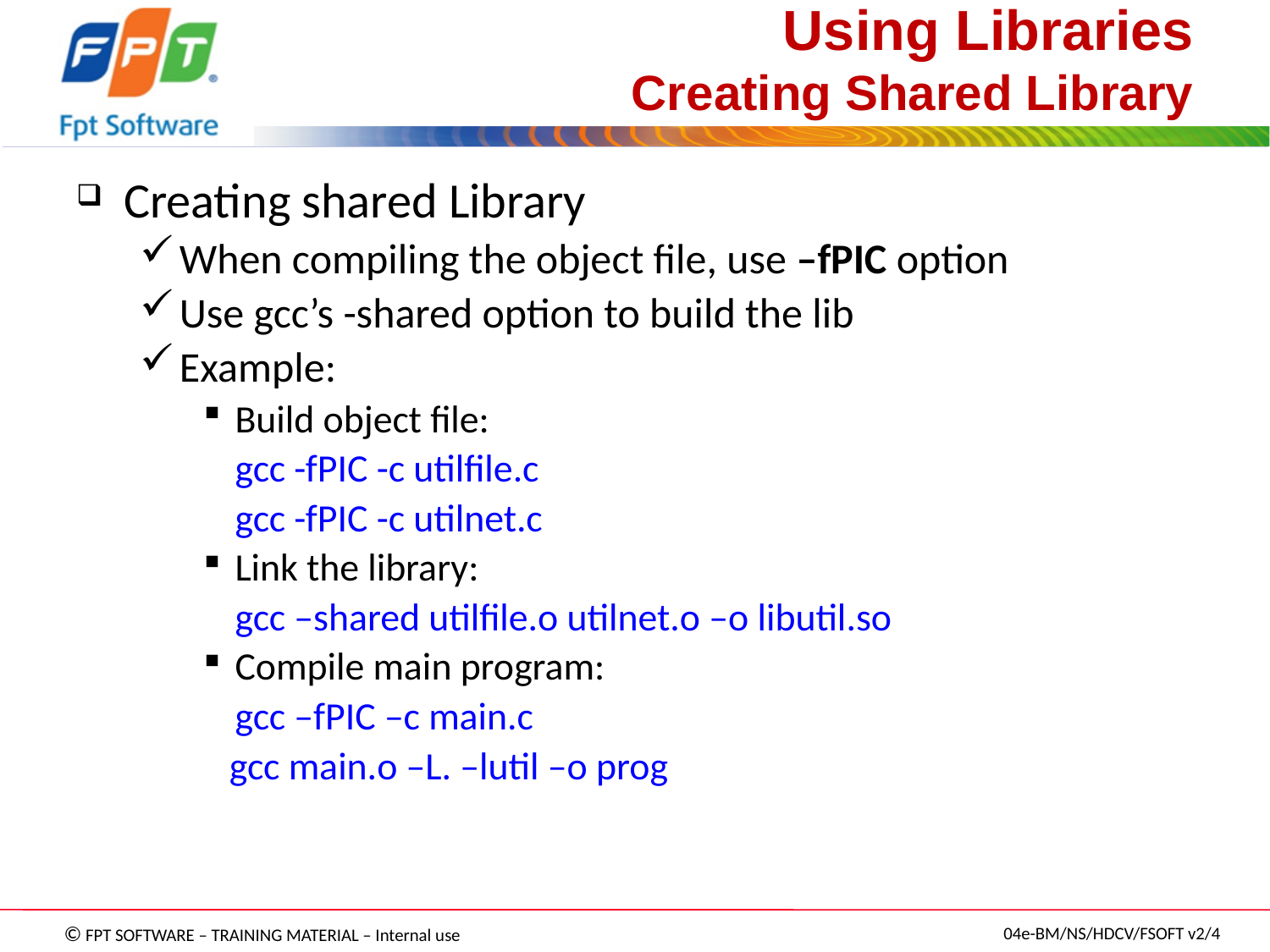

# Using Libraries Creating Shared Library
Creating shared Library
When compiling the object file, use –fPIC option
Use gcc’s -shared option to build the lib
Example:
Build object file:
	gcc -fPIC -c utilfile.c
	gcc -fPIC -c utilnet.c
Link the library:
	gcc –shared utilfile.o utilnet.o –o libutil.so
Compile main program:
	gcc –fPIC –c main.c
   gcc main.o –L. –lutil –o prog